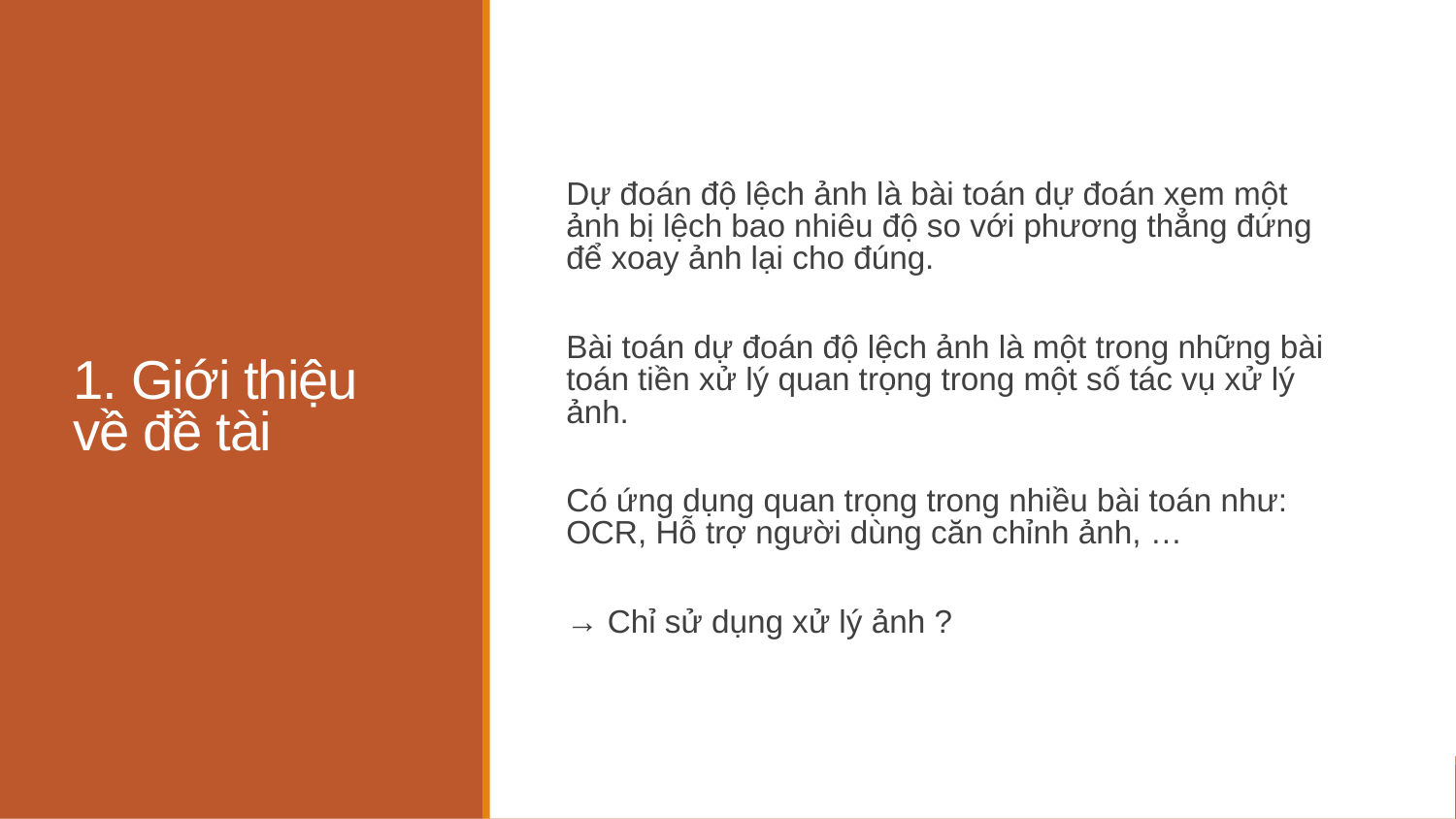

1. Giới thiệu về đề tài
Dự đoán độ lệch ảnh là bài toán dự đoán xem một ảnh bị lệch bao nhiêu độ so với phương thẳng đứng để xoay ảnh lại cho đúng.

Bài toán dự đoán độ lệch ảnh là một trong những bài toán tiền xử lý quan trọng trong một số tác vụ xử lý ảnh.

Có ứng dụng quan trọng trong nhiều bài toán như: OCR, Hỗ trợ người dùng căn chỉnh ảnh, …

→ Chỉ sử dụng xử lý ảnh ?